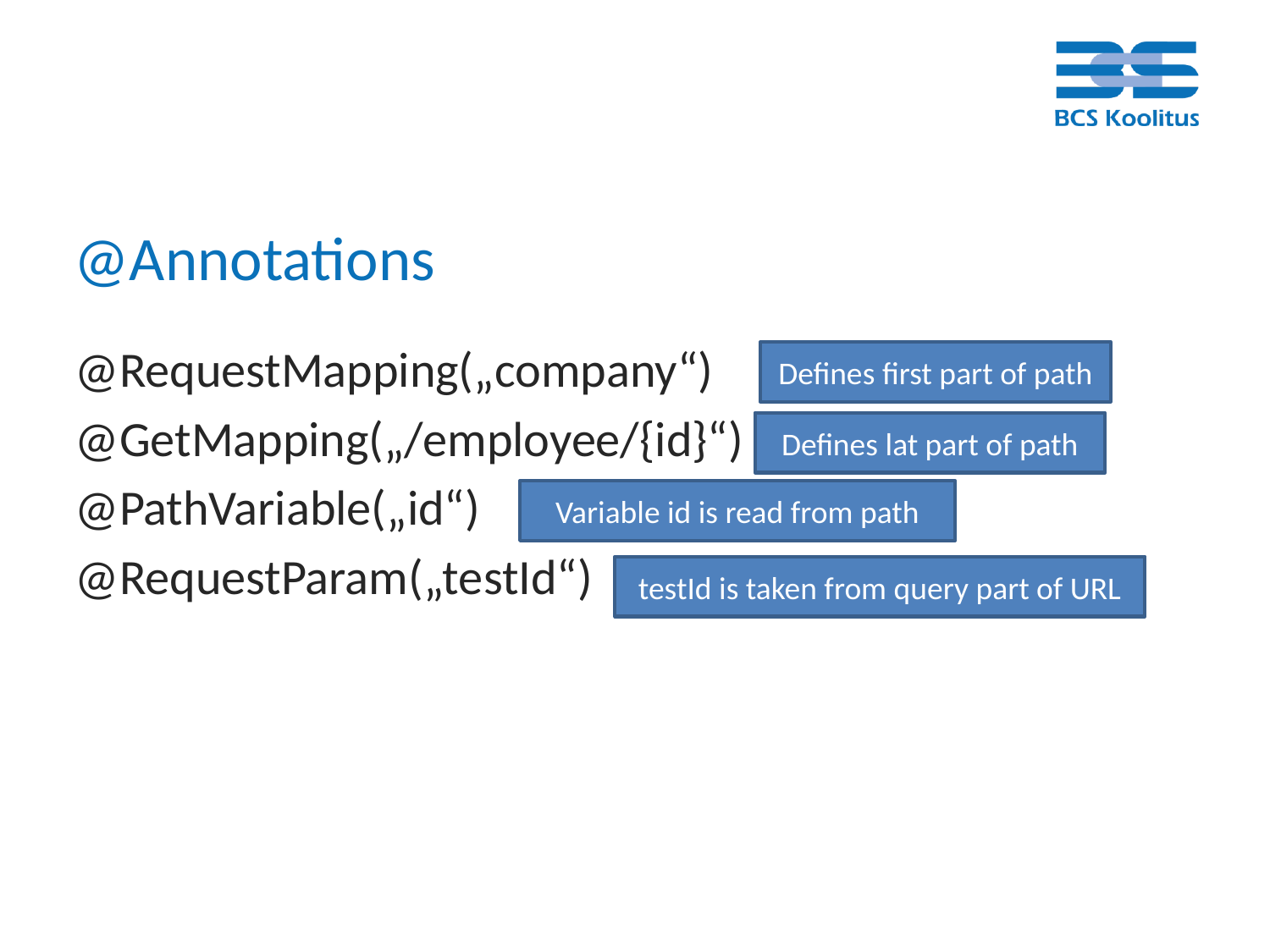

# @Annotations
@RequestMapping(„company“)
@GetMapping(„/employee/{id}“)
@PathVariable(„id“)
@RequestParam(„testId“)
Defines first part of path
Defines lat part of path
Variable id is read from path
testId is taken from query part of URL